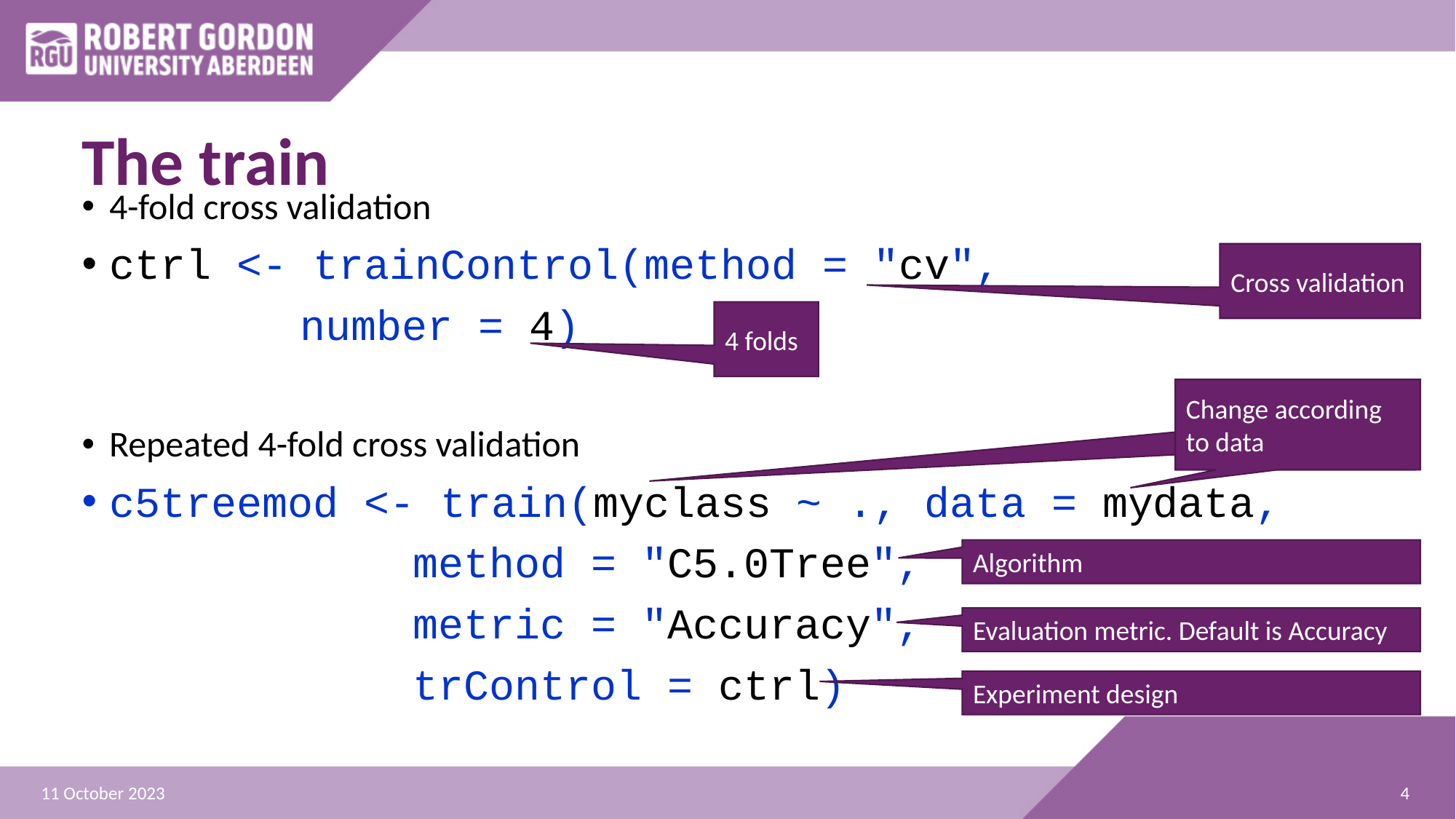

# The train
4-fold cross validation
ctrl <- trainControl(method = "cv",
		number = 4)

Repeated 4-fold cross validation
c5treemod <- train(myclass ~ ., data = mydata,
             method = "C5.0Tree",
             metric = "Accuracy",
             trControl = ctrl)
Cross validation
4 folds
Change according to data
Change according to data
Algorithm
Evaluation metric. Default is Accuracy
Experiment design
4
11 October 2023